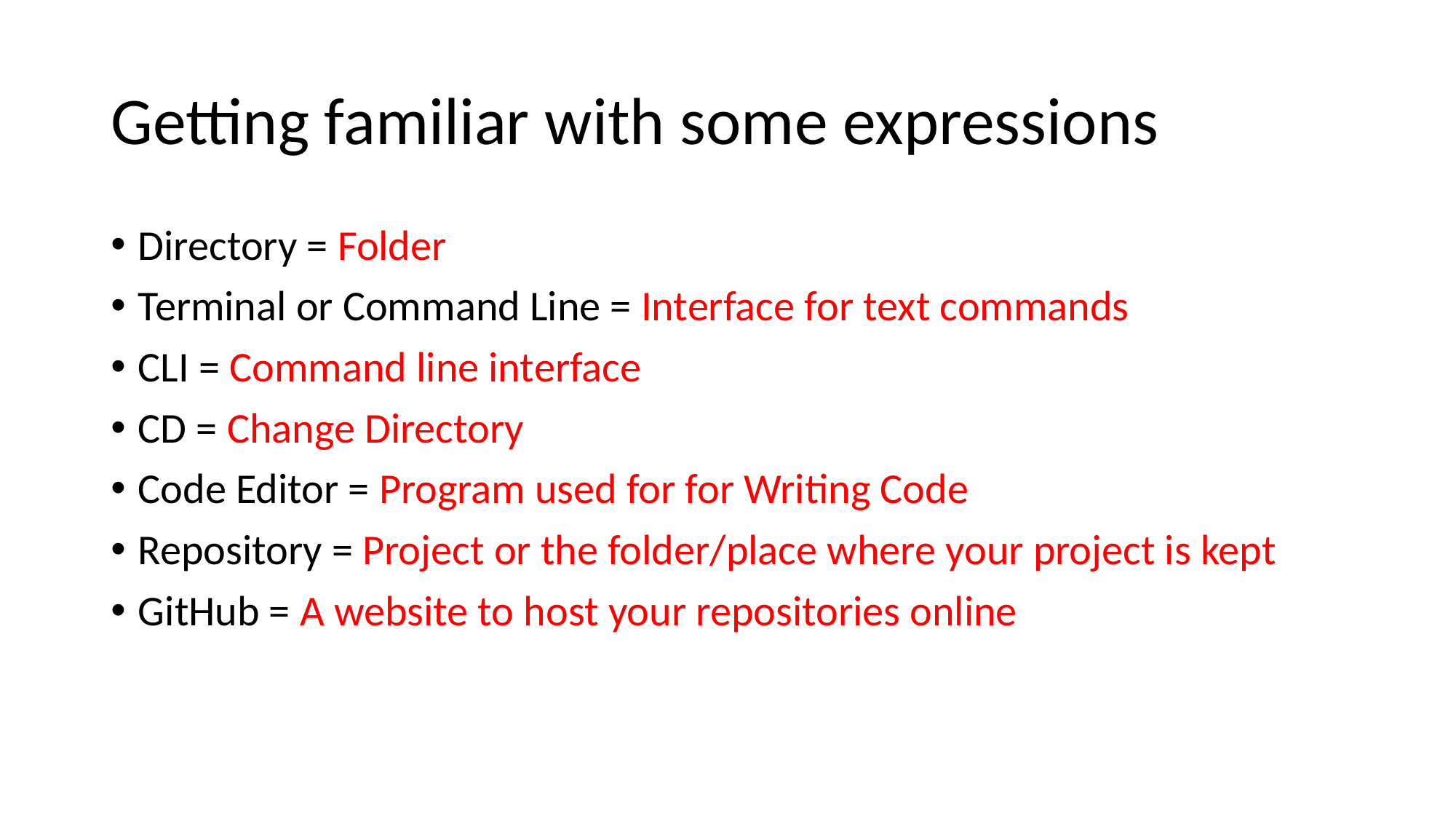

# Getting familiar with some expressions
Directory = Folder
Terminal or Command Line = Interface for text commands
CLI = Command line interface
CD = Change Directory
Code Editor = Program used for for Writing Code
Repository = Project or the folder/place where your project is kept
GitHub = A website to host your repositories online